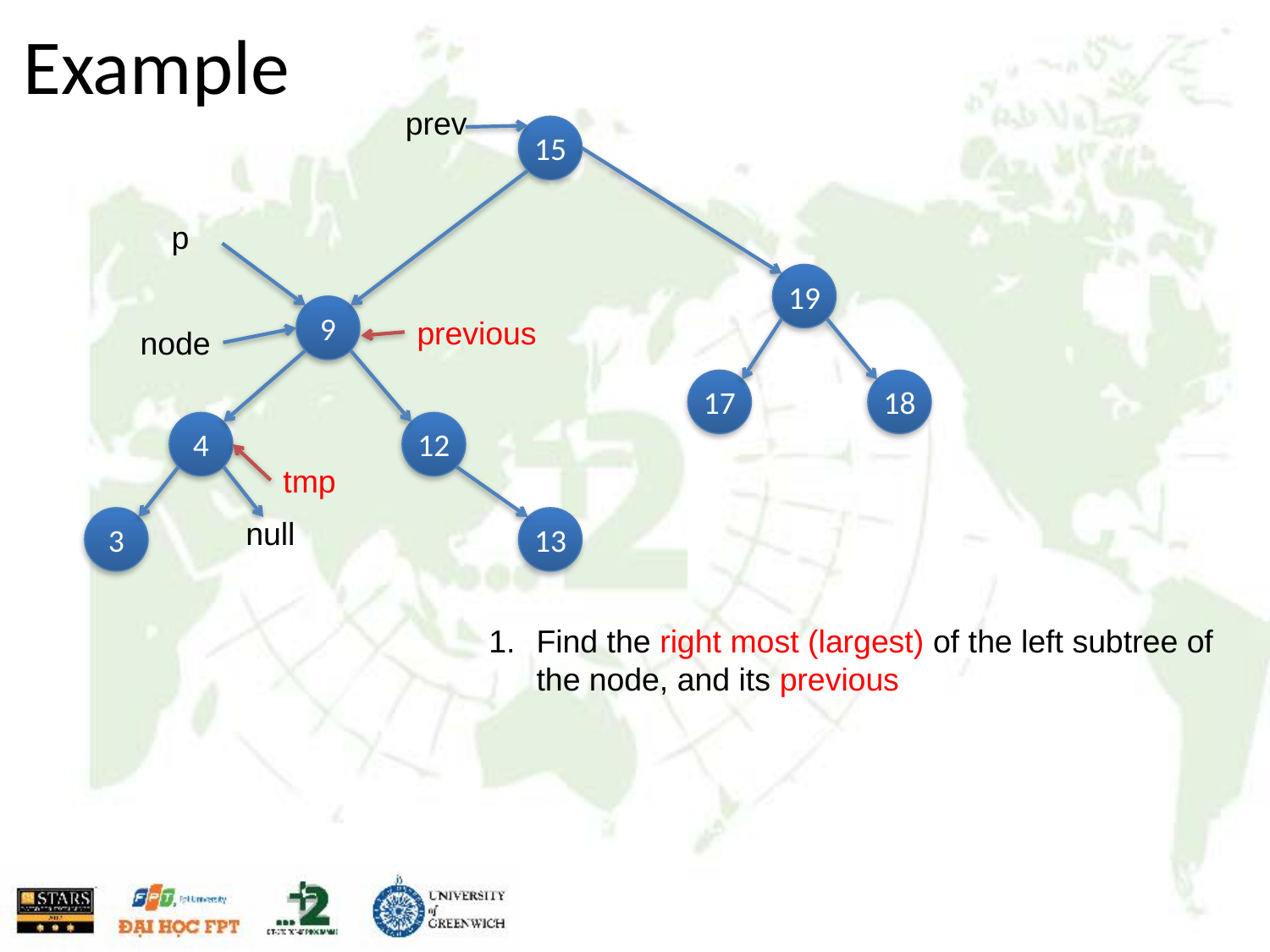

# Example
prev
15
p
19
9
previous
node
17
18
4
12
tmp
3
null
13
Find the right most (largest) of the left subtree of the node, and its previous